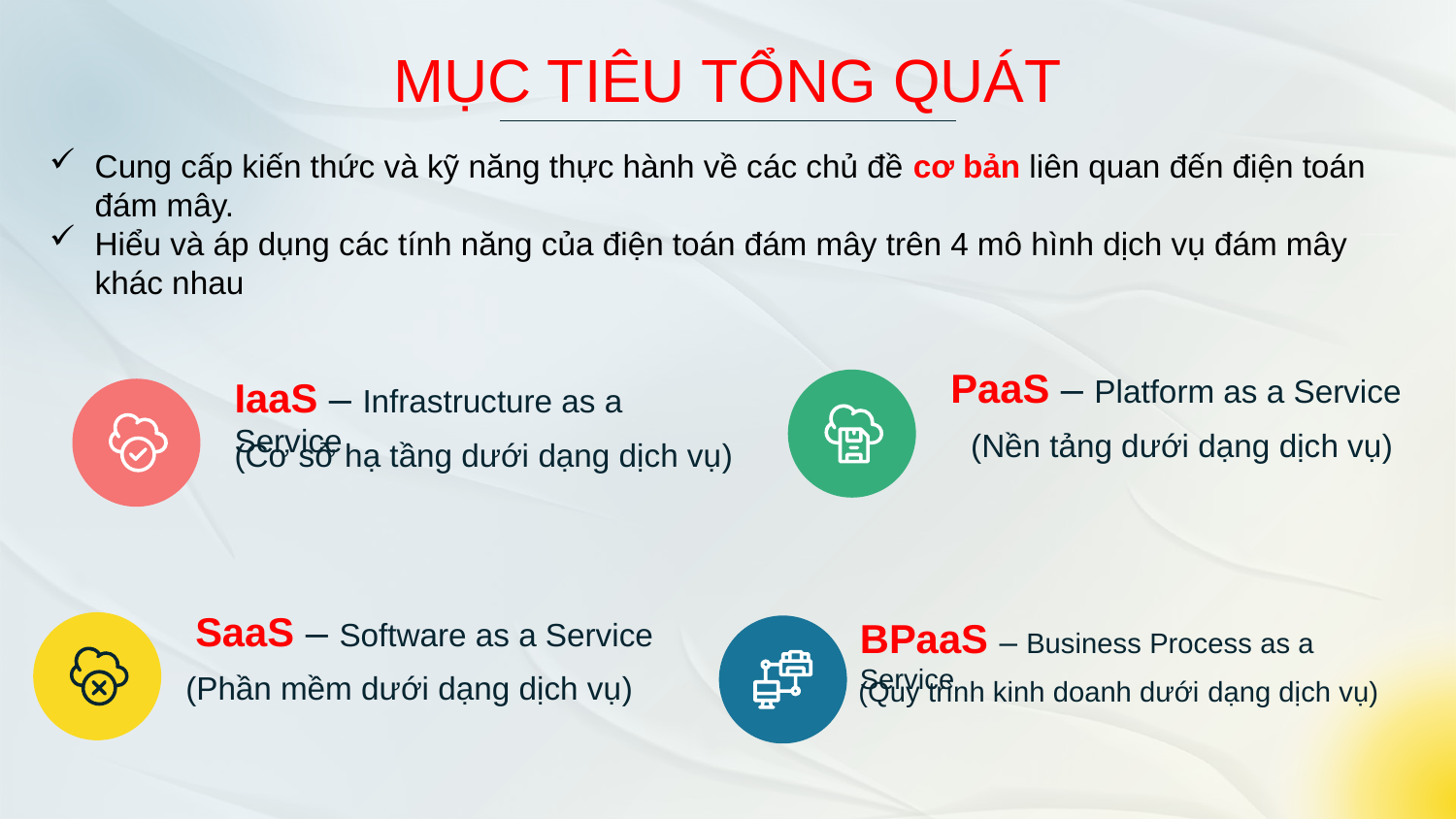

# MỤC TIÊU TỔNG QUÁT
Cung cấp kiến thức và kỹ năng thực hành về các chủ đề cơ bản liên quan đến điện toán đám mây.
Hiểu và áp dụng các tính năng của điện toán đám mây trên 4 mô hình dịch vụ đám mây khác nhau
PaaS – Platform as a Service

IaaS – Infrastructure as a Service

(Nền tảng dưới dạng dịch vụ)
(Cơ sở hạ tầng dưới dạng dịch vụ)
SaaS – Software as a Service

BPaaS – Business Process as a Service

(Phần mềm dưới dạng dịch vụ)
(Quy trình kinh doanh dưới dạng dịch vụ)